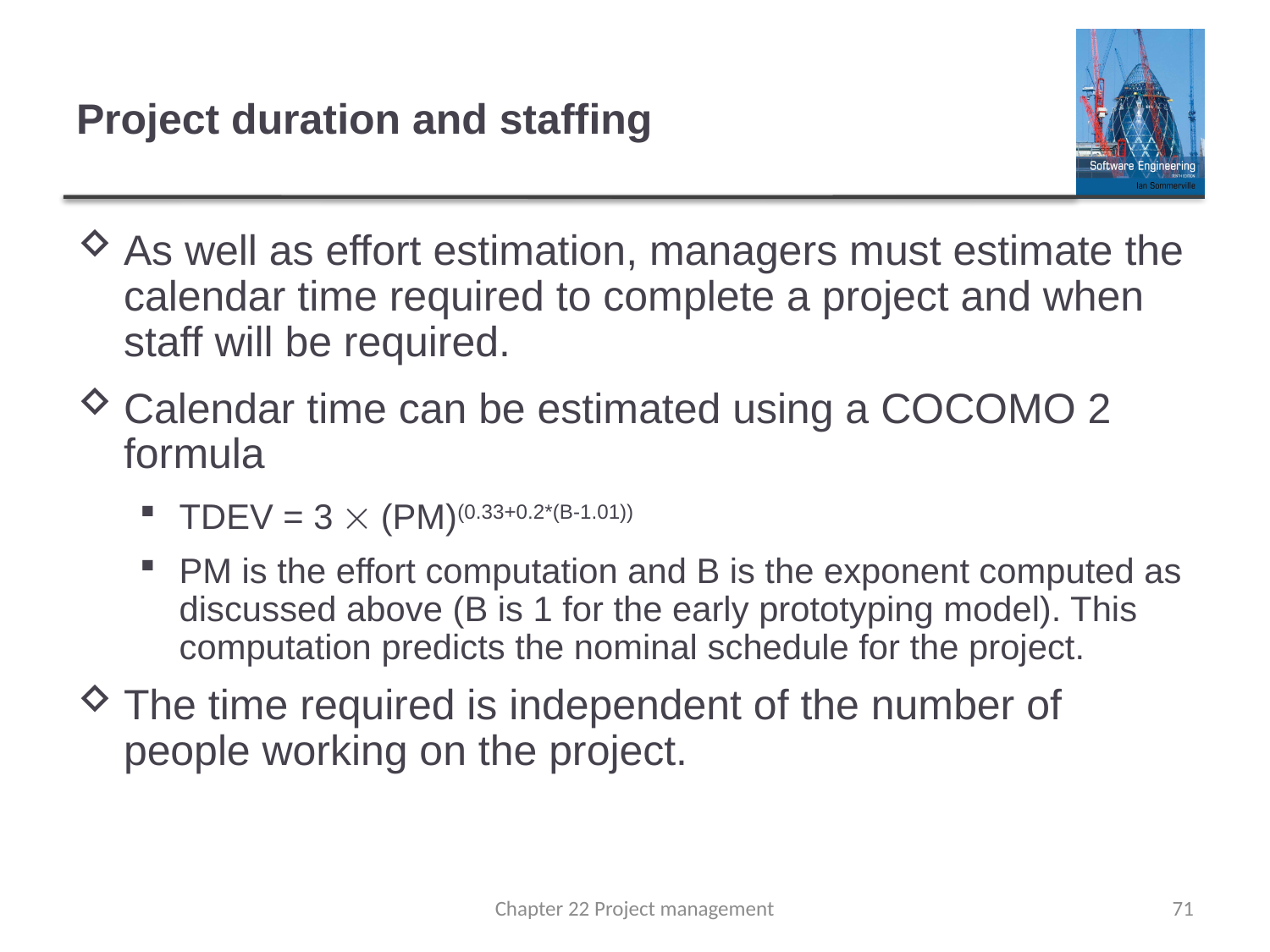

# Project duration and staffing
As well as effort estimation, managers must estimate the calendar time required to complete a project and when staff will be required.
Calendar time can be estimated using a COCOMO 2 formula
TDEV = 3 × (PM)(0.33+0.2*(B-1.01))
PM is the effort computation and B is the exponent computed as discussed above (B is 1 for the early prototyping model). This computation predicts the nominal schedule for the project.
The time required is independent of the number of people working on the project.
Chapter 22 Project management
71